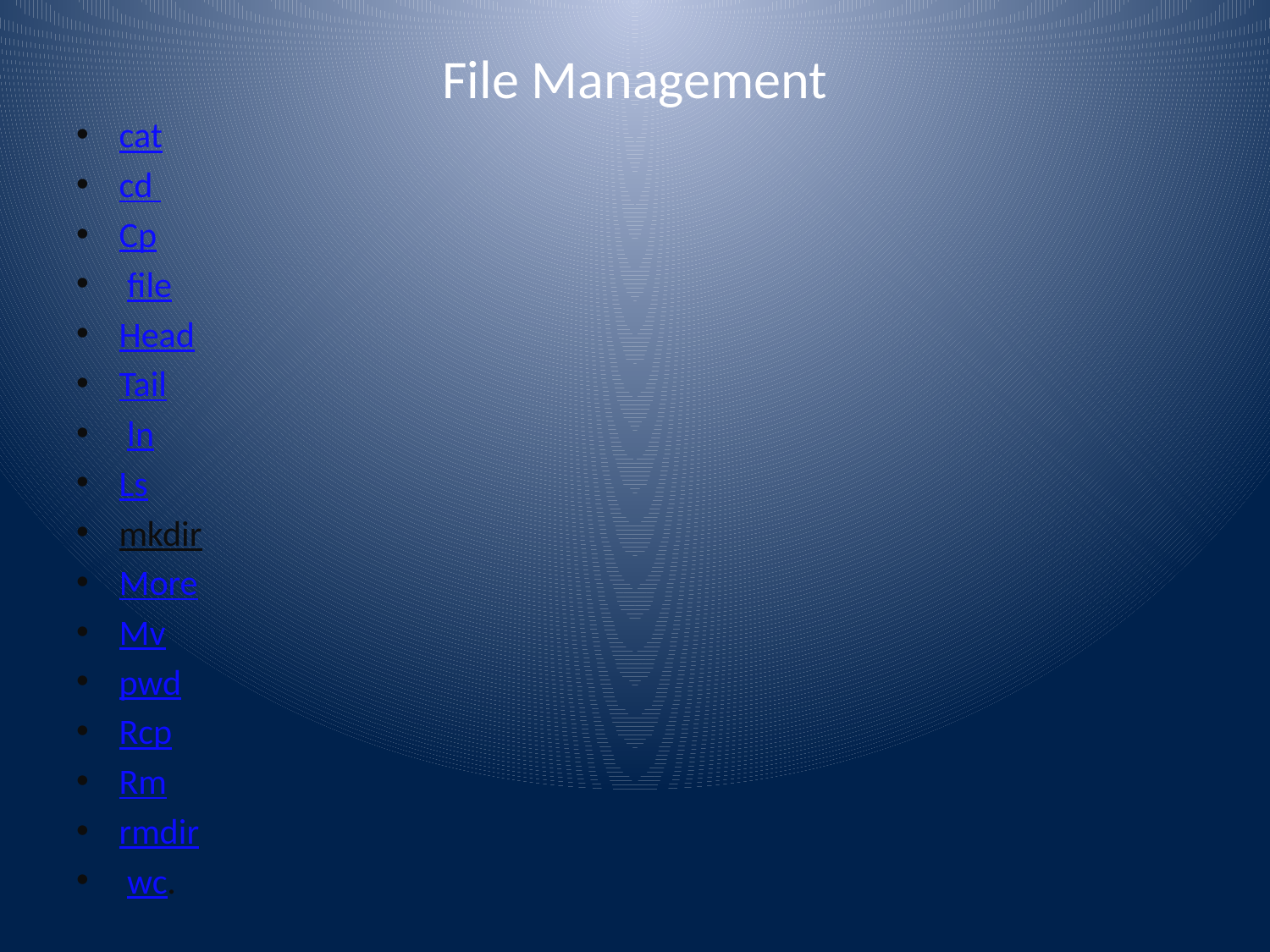

# File Management
cat
cd
Cp
 file
Head
Tail
 ln
Ls
mkdir
More
Mv
pwd
Rcp
Rm
rmdir
 wc.